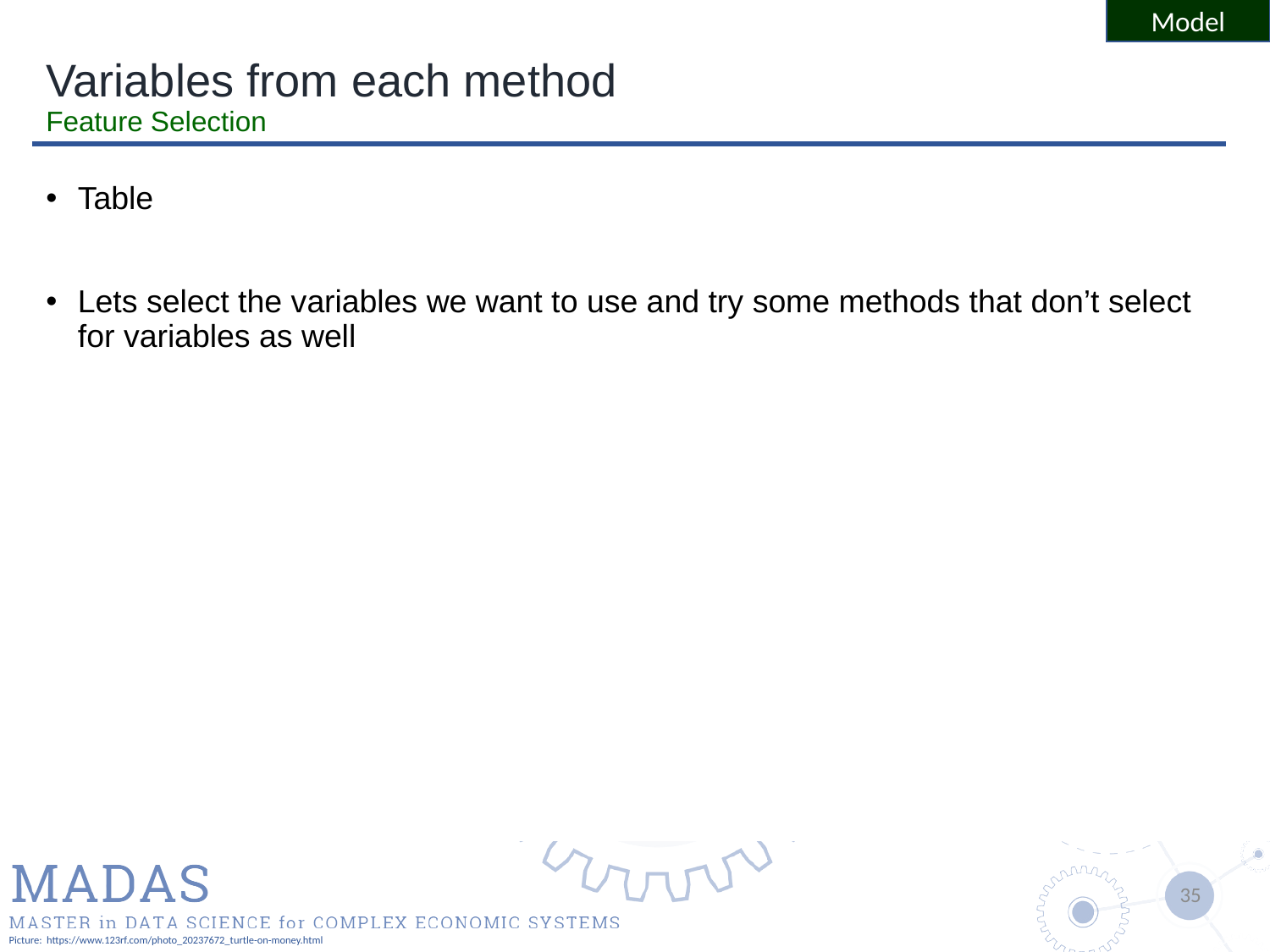

Model
# Variables from each method Feature Selection
Table

Lets select the variables we want to use and try some methods that don’t select for variables as well
Picture:  https://www.123rf.com/photo_20237672_turtle-on-money.html